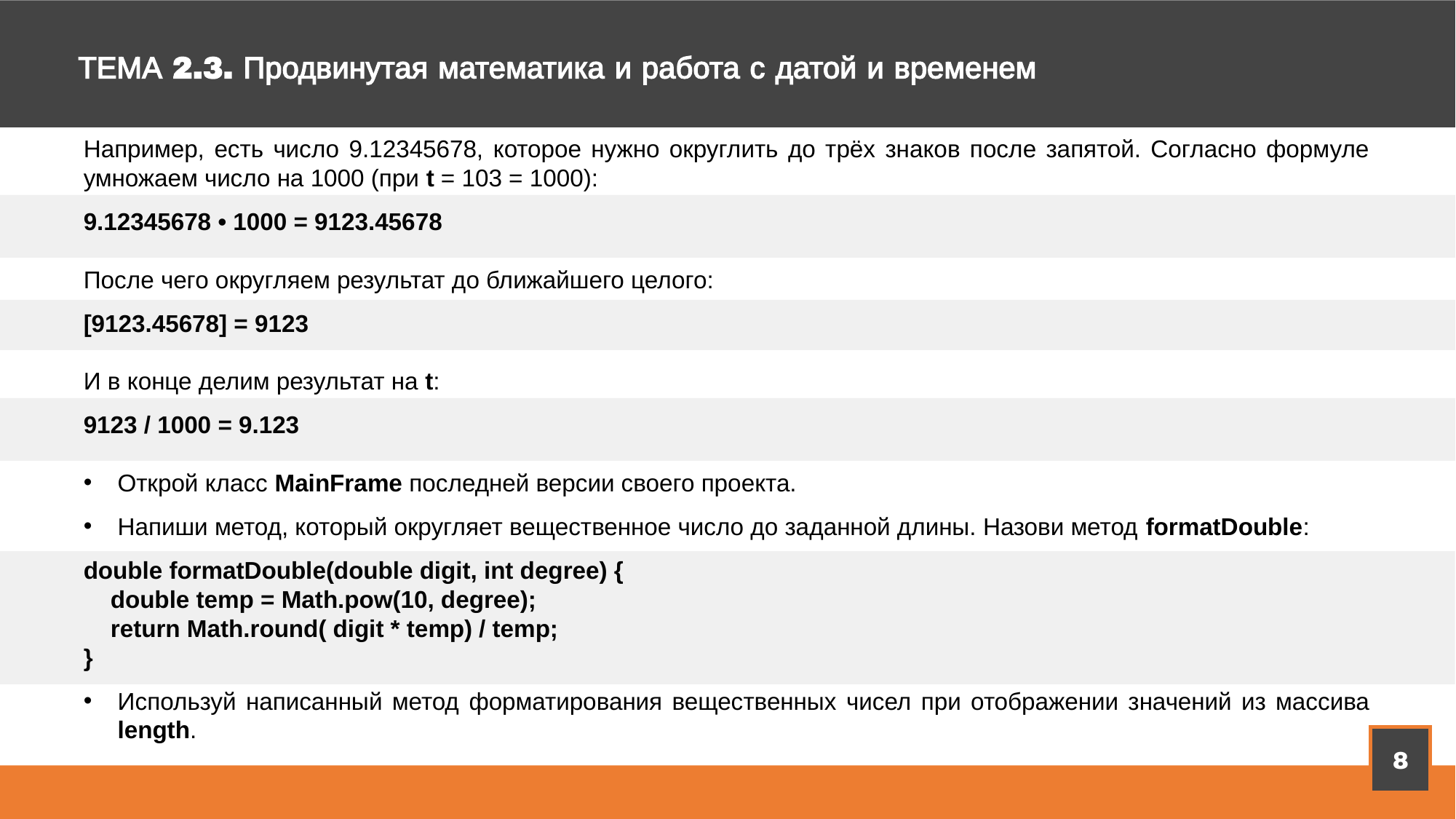

ТЕМА 2.3. Продвинутая математика и работа с датой и временем
Например, есть число 9.12345678, которое нужно округлить до трёх знаков после запятой. Согласно формуле умножаем число на 1000 (при t = 103 = 1000):

9.12345678 • 1000 = 9123.45678

После чего округляем результат до ближайшего целого:

[9123.45678] = 9123

И в конце делим результат на t:

9123 / 1000 = 9.123

Открой класс MainFrame последней версии своего проекта.

Напиши метод, который округляет вещественное число до заданной длины. Назови метод formatDouble:

double formatDouble(double digit, int degree) {
    double temp = Math.pow(10, degree);
    return Math.round( digit * temp) / temp;
}

Используй написанный метод форматирования вещественных чисел при отображении значений из массива length.

8